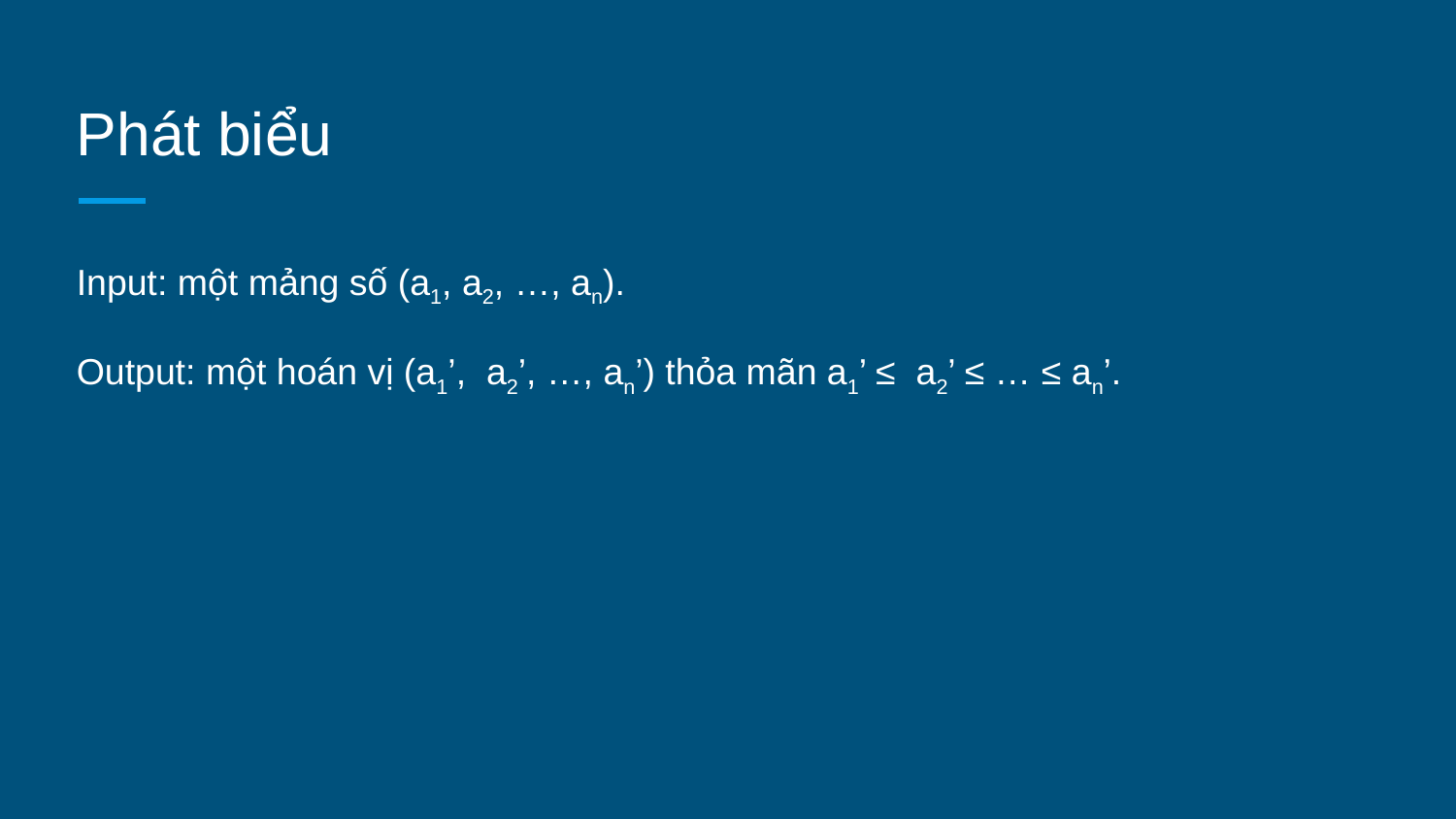

# Phát biểu
Input: một mảng số (a1, a2, …, an).
Output: một hoán vị (a1’,  a2’, …, an’) thỏa mãn a1’ ≤  a2’ ≤ … ≤ an’.